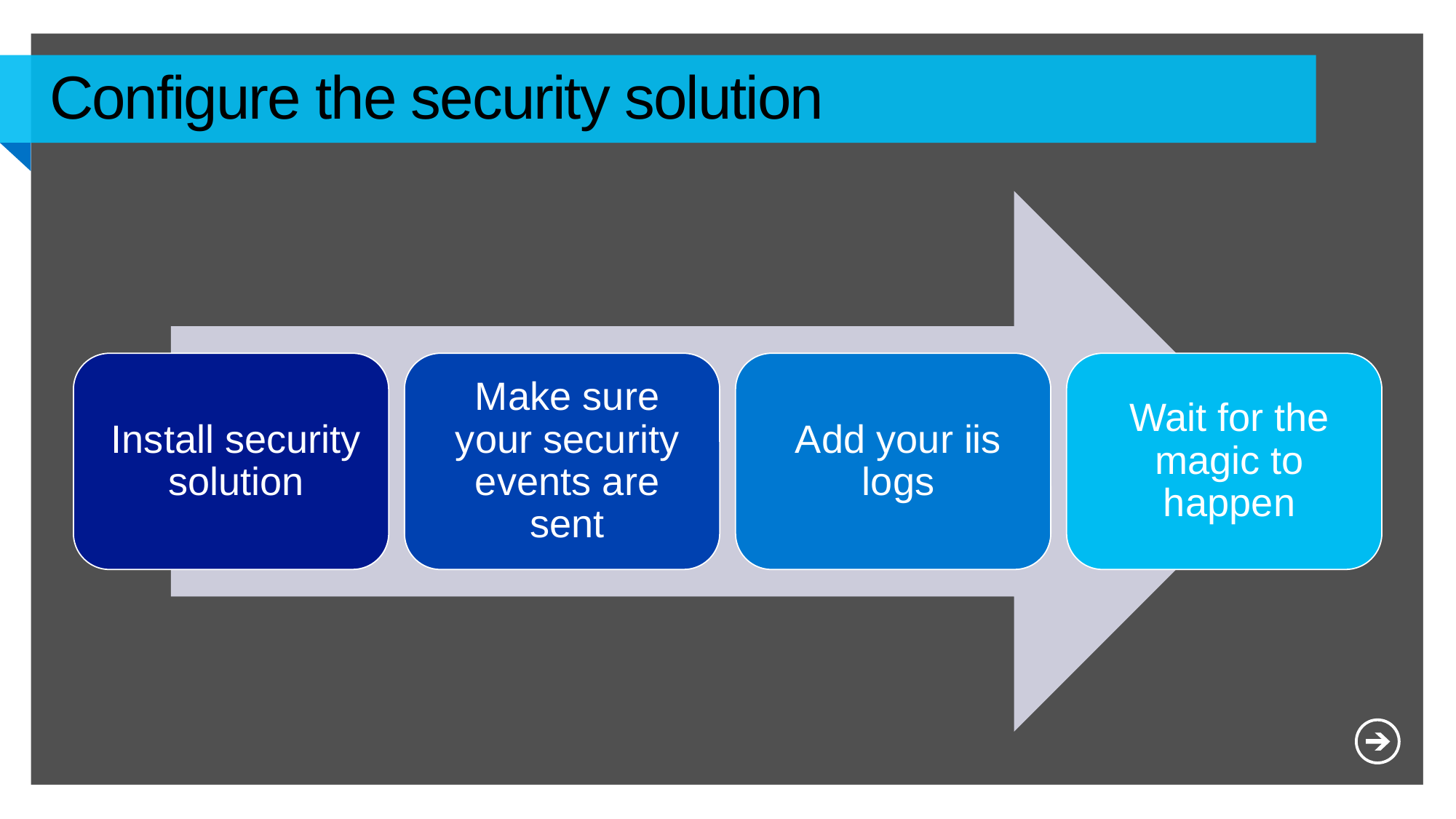

# Configure the security solution
Install security solution
Make sure your security events are sent
Add your iis logs
Wait for the magic to happen